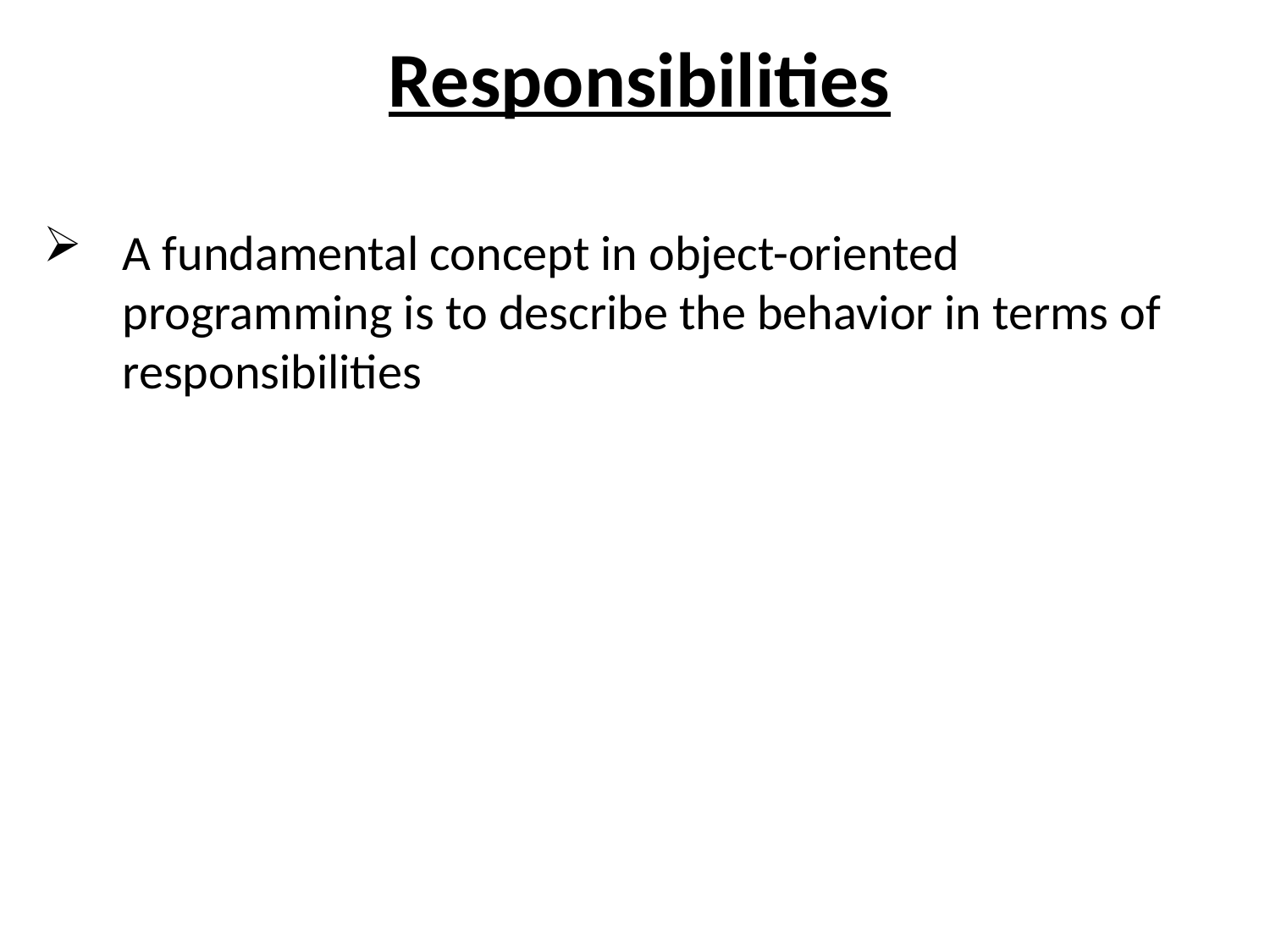

Responsibilities

A fundamental concept in object-oriented programming is to describe the behavior in terms of responsibilities